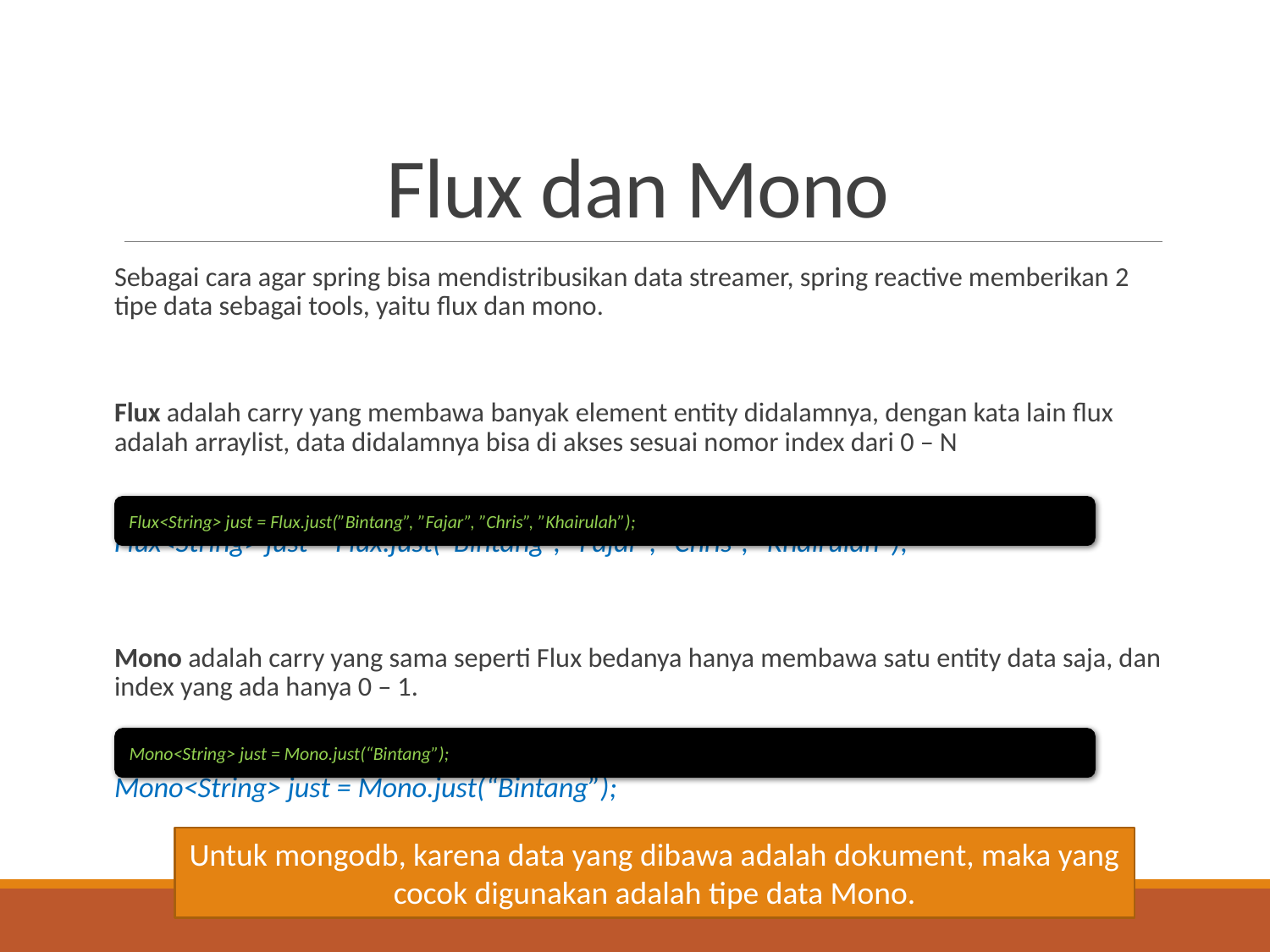

# Flux dan Mono
Sebagai cara agar spring bisa mendistribusikan data streamer, spring reactive memberikan 2 tipe data sebagai tools, yaitu flux dan mono.

Flux adalah carry yang membawa banyak element entity didalamnya, dengan kata lain flux adalah arraylist, data didalamnya bisa di akses sesuai nomor index dari 0 – N

Flux<String> just = Flux.just(”Bintang”, ”Fajar”, ”Chris”, ”Khairulah”);

Mono adalah carry yang sama seperti Flux bedanya hanya membawa satu entity data saja, dan index yang ada hanya 0 – 1.

Mono<String> just = Mono.just(“Bintang”);

Flux<String> just = Flux.just(”Bintang”, ”Fajar”, ”Chris”, ”Khairulah”);
Mono<String> just = Mono.just(“Bintang”);
Untuk mongodb, karena data yang dibawa adalah dokument, maka yang cocok digunakan adalah tipe data Mono.